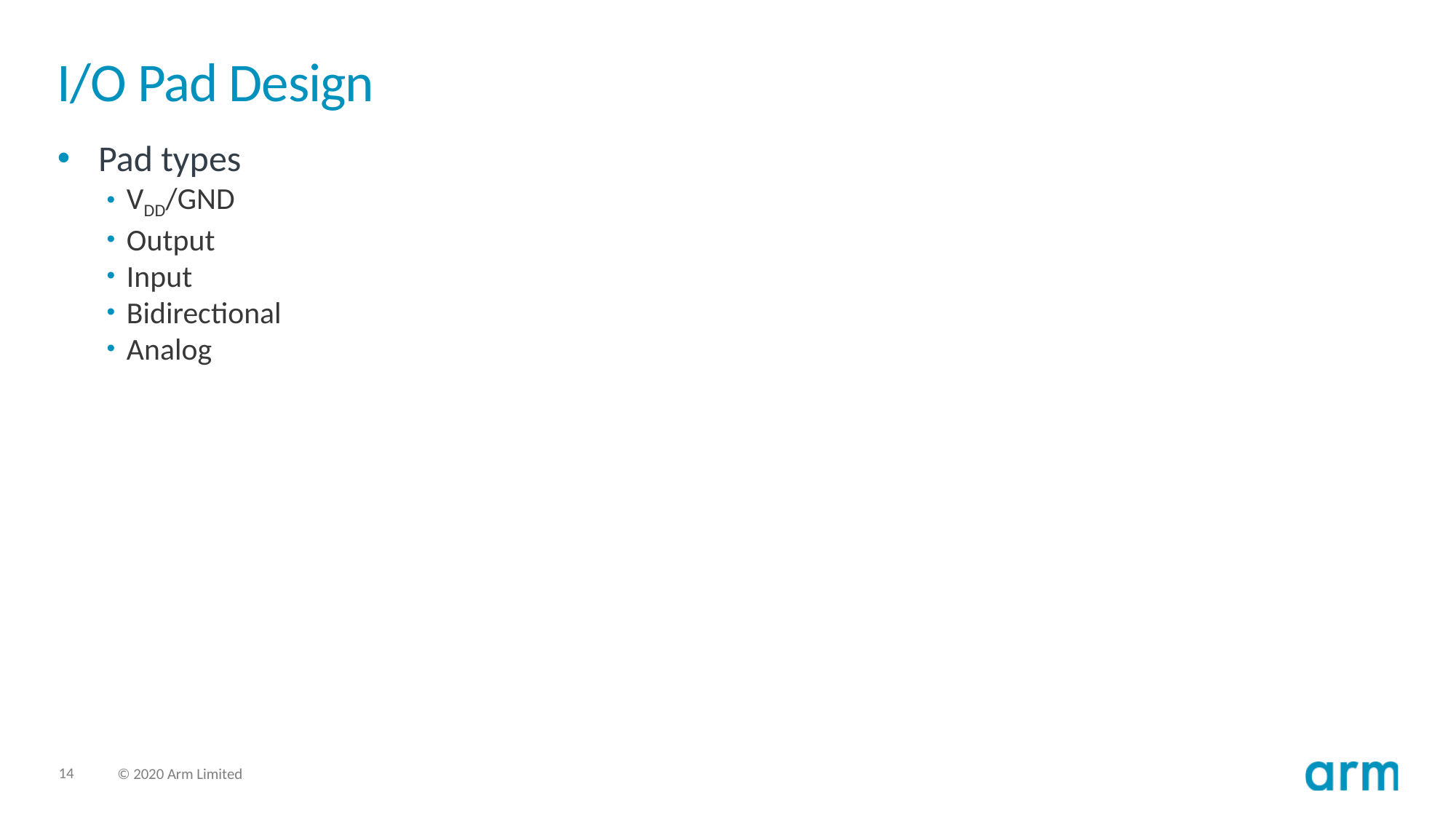

# I/O Pad Design
Pad types
VDD/GND
Output
Input
Bidirectional
Analog